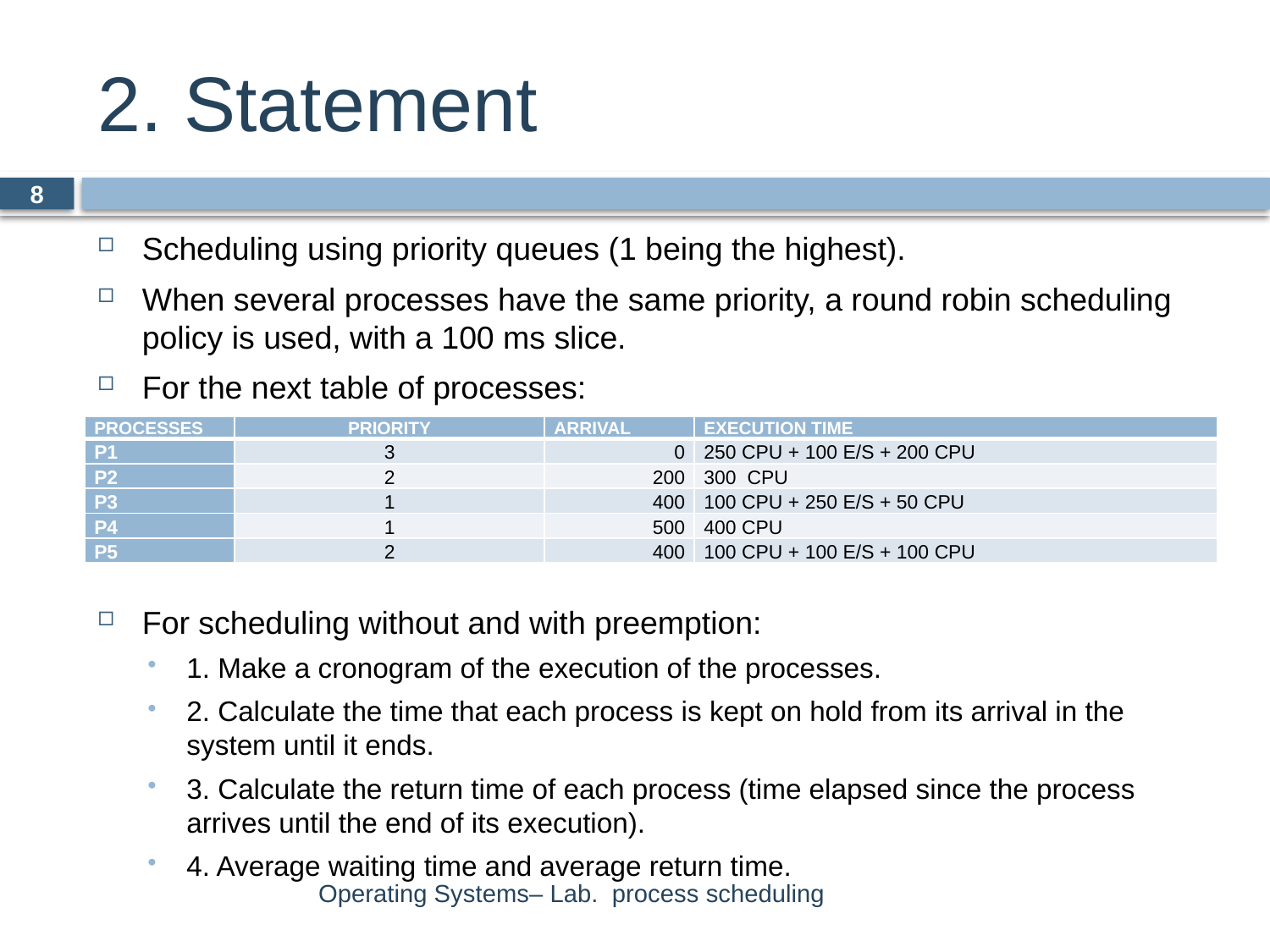

# 2. Statement
8
Scheduling using priority queues (1 being the highest).
When several processes have the same priority, a round robin scheduling policy is used, with a 100 ms slice.
For the next table of processes:

For scheduling without and with preemption:
1. Make a cronogram of the execution of the processes.
2. Calculate the time that each process is kept on hold from its arrival in the system until it ends.
3. Calculate the return time of each process (time elapsed since the process arrives until the end of its execution).
4. Average waiting time and average return time.

| PROCESSES | PRIORITY | ARRIVAL | EXECUTION TIME |
| --- | --- | --- | --- |
| P1 | 3 | 0 | 250 CPU + 100 E/S + 200 CPU |
| P2 | 2 | 200 | 300 CPU |
| P3 | 1 | 400 | 100 CPU + 250 E/S + 50 CPU |
| P4 | 1 | 500 | 400 CPU |
| P5 | 2 | 400 | 100 CPU + 100 E/S + 100 CPU |
Operating Systems– Lab.  process scheduling